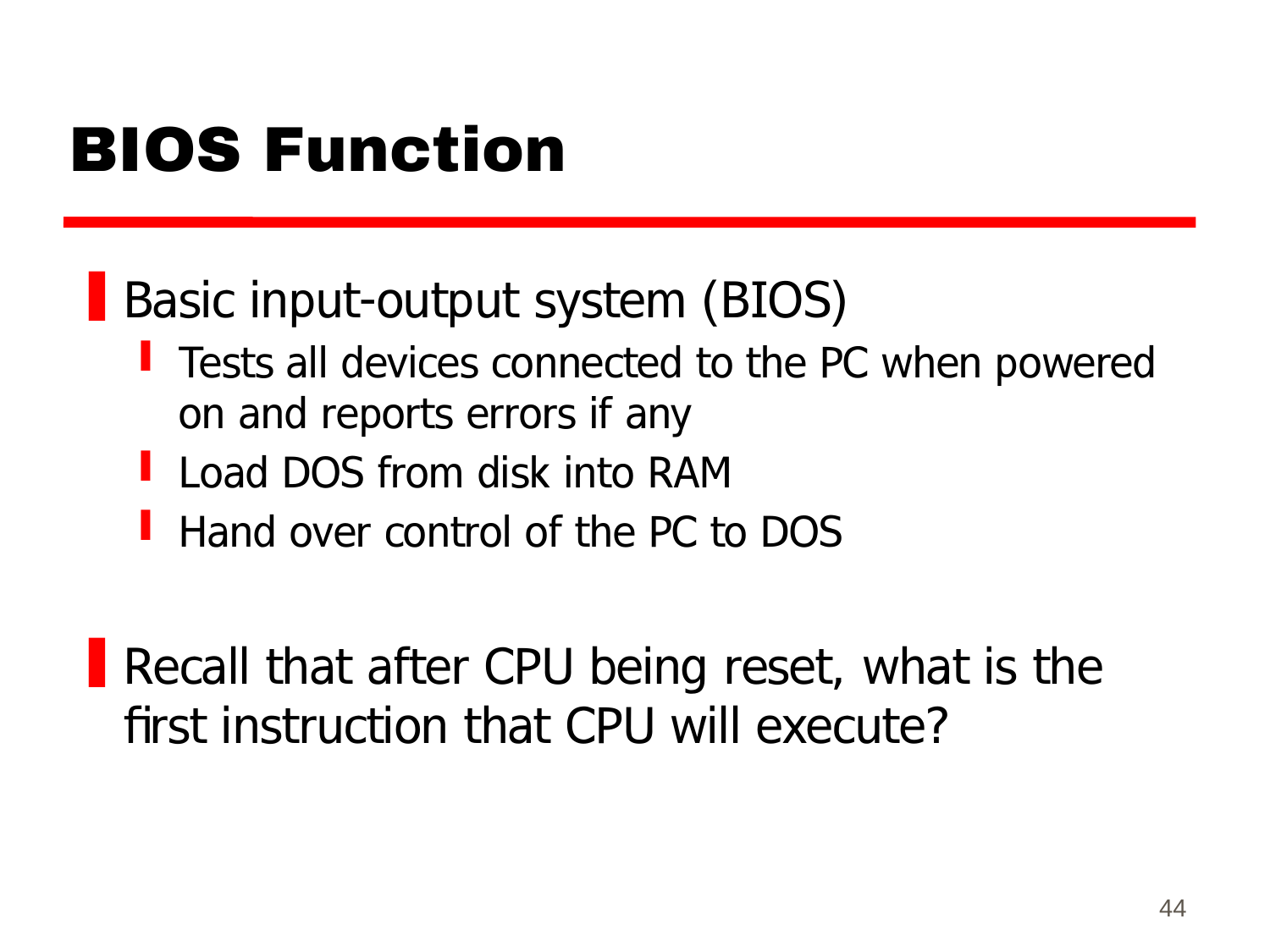

# BIOS Function
Basic input-output system (BIOS)
Tests all devices connected to the PC when powered on and reports errors if any
Load DOS from disk into RAM
Hand over control of the PC to DOS

Recall that after CPU being reset, what is the first instruction that CPU will execute?
44